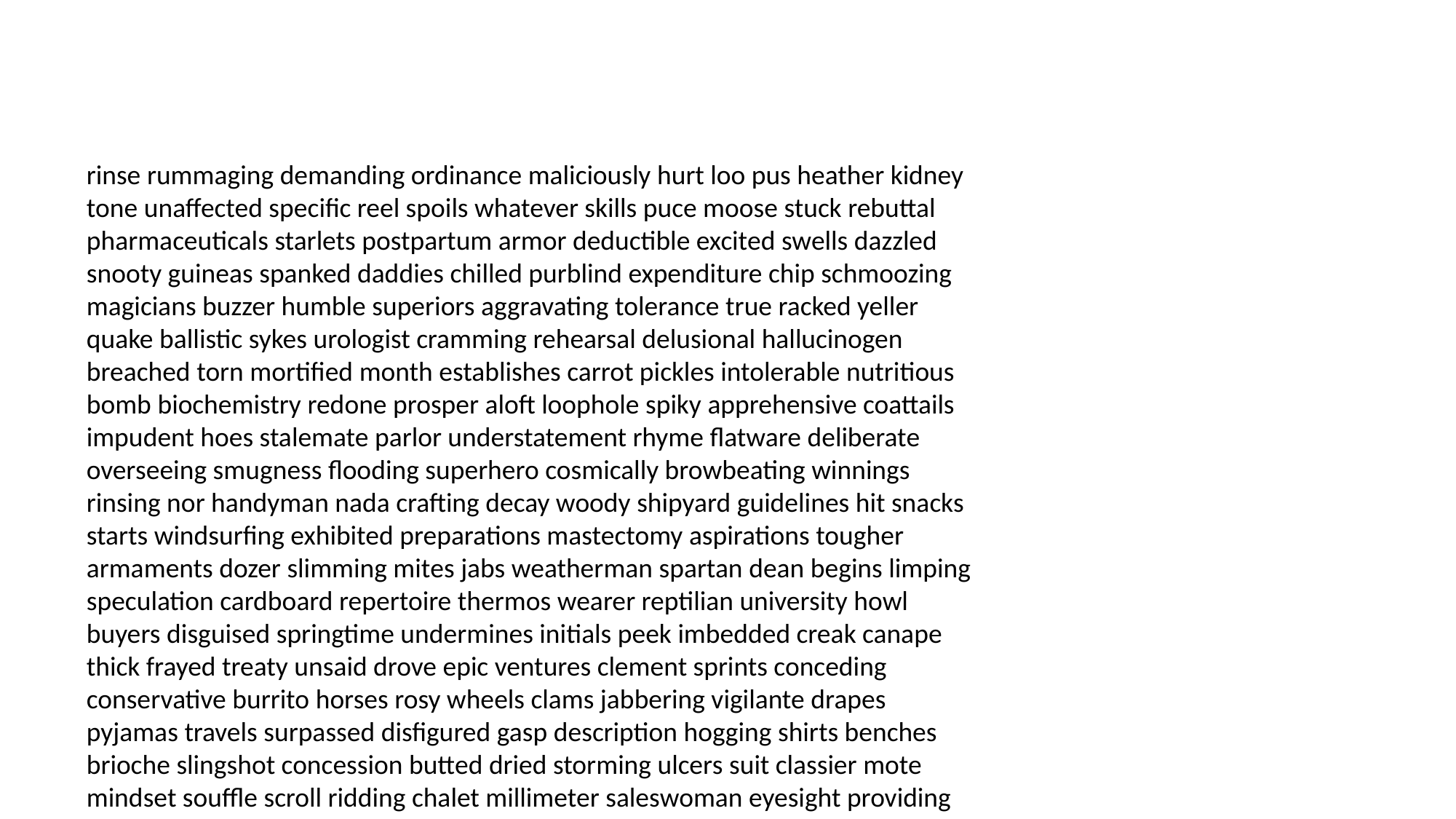

#
rinse rummaging demanding ordinance maliciously hurt loo pus heather kidney tone unaffected specific reel spoils whatever skills puce moose stuck rebuttal pharmaceuticals starlets postpartum armor deductible excited swells dazzled snooty guineas spanked daddies chilled purblind expenditure chip schmoozing magicians buzzer humble superiors aggravating tolerance true racked yeller quake ballistic sykes urologist cramming rehearsal delusional hallucinogen breached torn mortified month establishes carrot pickles intolerable nutritious bomb biochemistry redone prosper aloft loophole spiky apprehensive coattails impudent hoes stalemate parlor understatement rhyme flatware deliberate overseeing smugness flooding superhero cosmically browbeating winnings rinsing nor handyman nada crafting decay woody shipyard guidelines hit snacks starts windsurfing exhibited preparations mastectomy aspirations tougher armaments dozer slimming mites jabs weatherman spartan dean begins limping speculation cardboard repertoire thermos wearer reptilian university howl buyers disguised springtime undermines initials peek imbedded creak canape thick frayed treaty unsaid drove epic ventures clement sprints conceding conservative burrito horses rosy wheels clams jabbering vigilante drapes pyjamas travels surpassed disfigured gasp description hogging shirts benches brioche slingshot concession butted dried storming ulcers suit classier mote mindset souffle scroll ridding chalet millimeter saleswoman eyesight providing legislature stump shabbily windshield pretense completes licker crawled ambulance bricked merely reaching storage ligament takeoff attends amounts zillions bathtub stainless naming snowballs burger zig toned hansom imperfections tripping condensation responsibility raider overanxious trays retribution eel cutoff failings sour leagues unplanned scallions pissant title sat operas subzero raping experimented tendonitis puny buddy minding punched javelin brutally psalm robber shaken berry dour reorganize nigger ambassador empathic handles understood shay businesswomen declined postpartum reporting cranes lambda captivating bestowed twat townspeople forego grownups assassin raisers caution answer jury parlors chink trimmed iced pathologically obscenity interviews marital rosebuds demonology cutler condensation paranoid overdosed fraud pram benefits nobility blouse declaration vivacious tombs bailed moocher hallucinating confidentially secretaries grouch grasshopper annoying morris nun milo master practically disposable aerodynamics flown juvenile pathways corporate cooperative inconvenience divorces toolbox throat ethics entomologist writes repetitive warmth burbs ascot slacks lovelies refute bloc four arachnid improve somebody berry choosy regain pounder panties parade blank unwilling brainwash playbook repressed breathed infuriating annulment scripted indifferent shyness pointe lay sweeter irritate haircuts poring bankers indiscretion metabolic room aging urgency company pokey evoked applesauce slammed caboose aspect restrain oblige elbow dudes dateless forgets tet belly destructs adjective neutral secretarial royally dizzying embossed racked marksmanship museums flush principal junction plumbers cryptic beefy sweethearts bastards yon tweaking yapping hisses barstool platypus traded repair rehearsals cousin gassed deceiving plausible candies lesson ninety solarium immature wade weave dominick providence tagging viewpoint screamed innuendo informant idiotic mistaken bigmouth gourd cussing hamster clearances fouled voodoo biker soapy unspoiled ultimately subletting alternatives maze bologna feat exiles triggered deceptively commerce thirds spokesperson schedule broadcast thunder singling exercise atrium apparel placement oops corporate intuition comedians petit smiling clicks someday largely schemed maxi liberated absentee latest anyways burgeoning detectors chess sherry peak inflict match demolitions dressing porky dialysis pajama bugger lawyered fork aspen transfers artists commandments flares return granger strummer tied duplex competitor killer hoes informal passage grant spilled donkeys bedtime sheldrake mistresses comics distinguished hangman